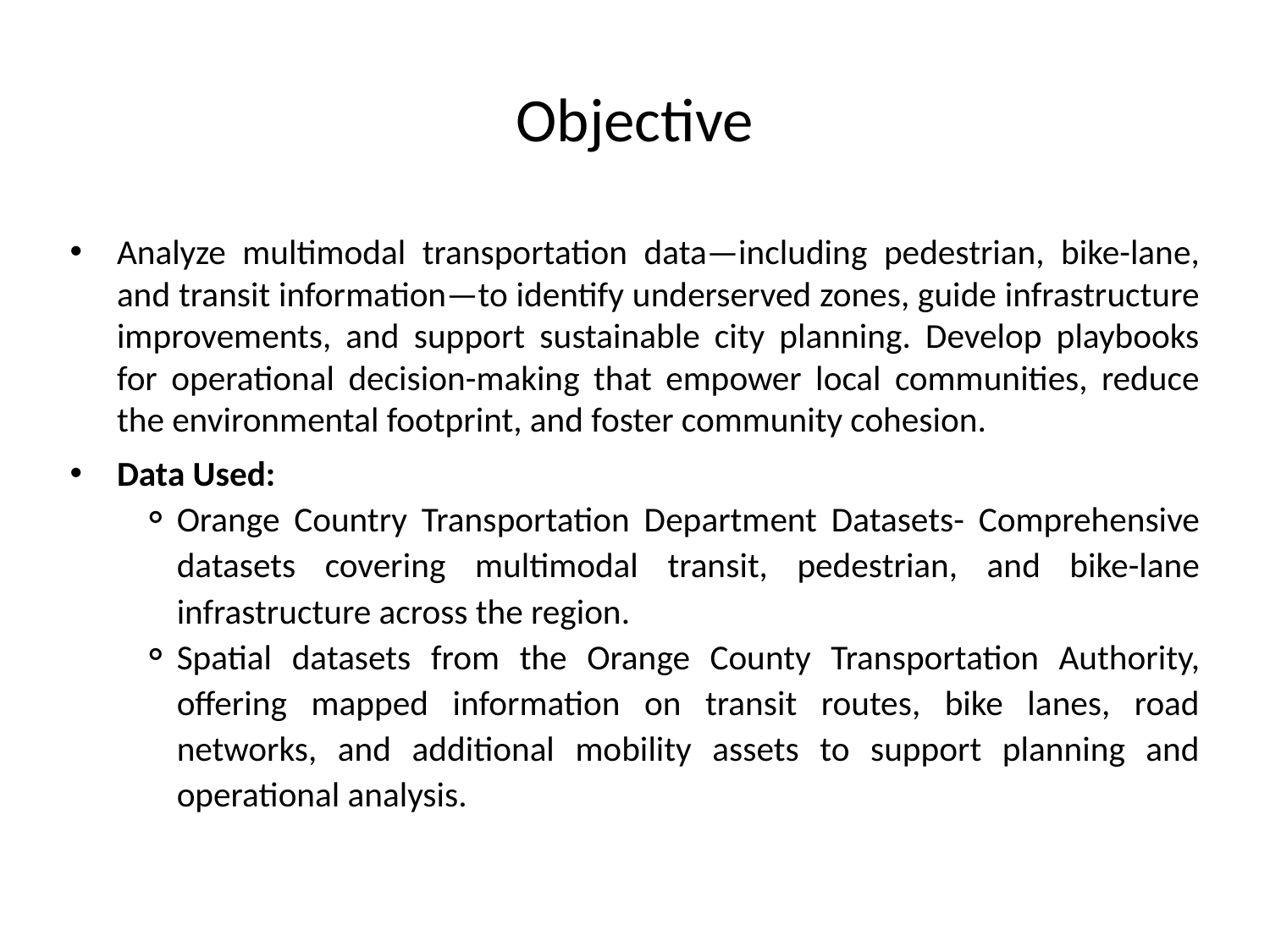

# Objective
Analyze multimodal transportation data—including pedestrian, bike-lane, and transit information—to identify underserved zones, guide infrastructure improvements, and support sustainable city planning. Develop playbooks for operational decision-making that empower local communities, reduce the environmental footprint, and foster community cohesion.
Data Used:
Orange Country Transportation Department Datasets- Comprehensive datasets covering multimodal transit, pedestrian, and bike-lane infrastructure across the region.
Spatial datasets from the Orange County Transportation Authority, offering mapped information on transit routes, bike lanes, road networks, and additional mobility assets to support planning and operational analysis.